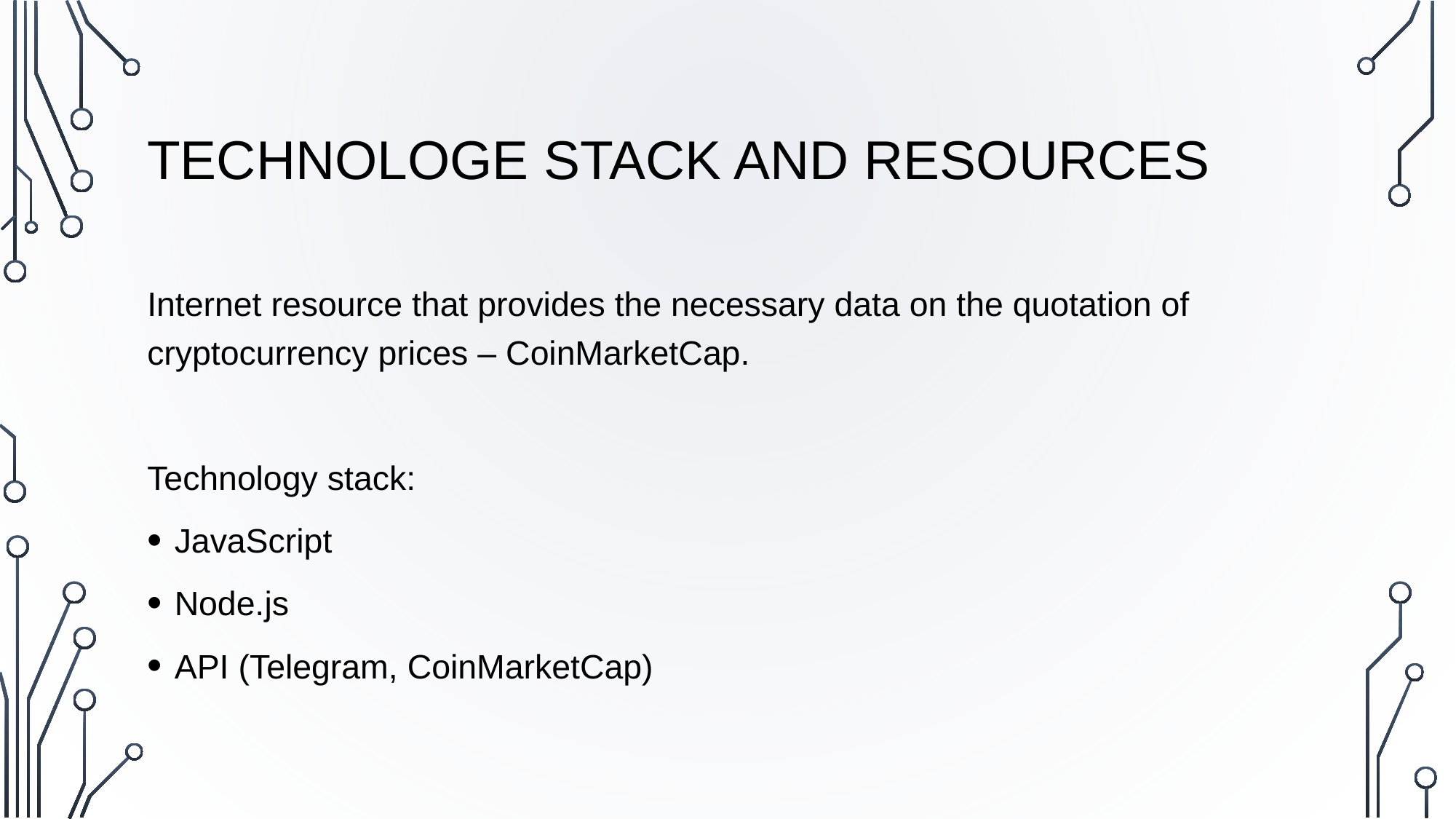

# Technologe stack and resources
Internet resource that provides the necessary data on the quotation of cryptocurrency prices – CoinMarketCap.

Technology stack:
JavaScript
Node.js
API (Telegram, CoinMarketCap)